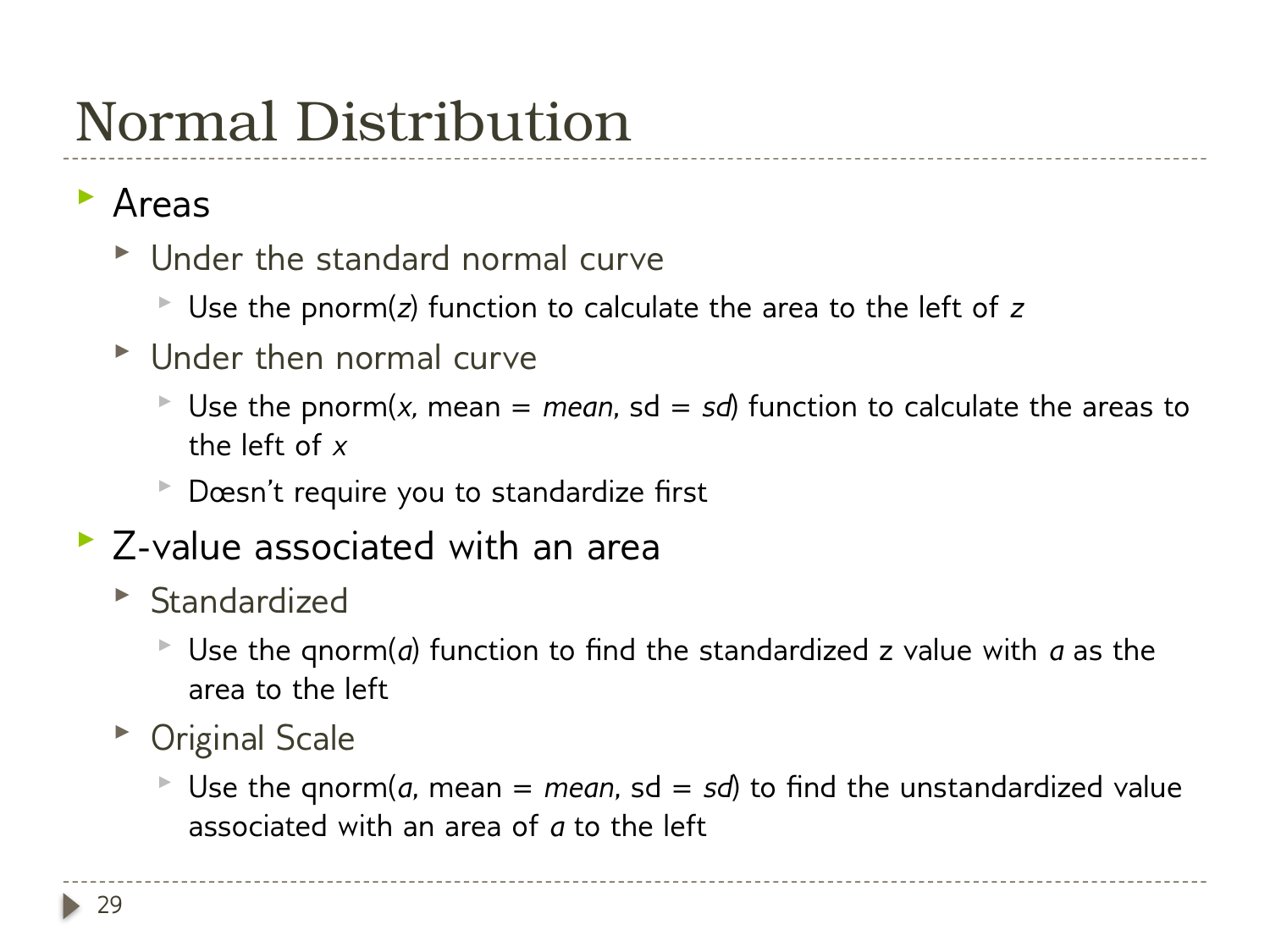

# Normal Distribution
Areas
Under the standard normal curve
Use the pnorm(z) function to calculate the area to the left of z
Under then normal curve
Use the pnorm(x, mean = mean, sd = sd) function to calculate the areas to the left of x
Doesn’t require you to standardize first
Z-value associated with an area
Standardized
Use the qnorm(a) function to find the standardized z value with a as the area to the left
Original Scale
Use the qnorm(a, mean = mean, sd = sd) to find the unstandardized value associated with an area of a to the left
29